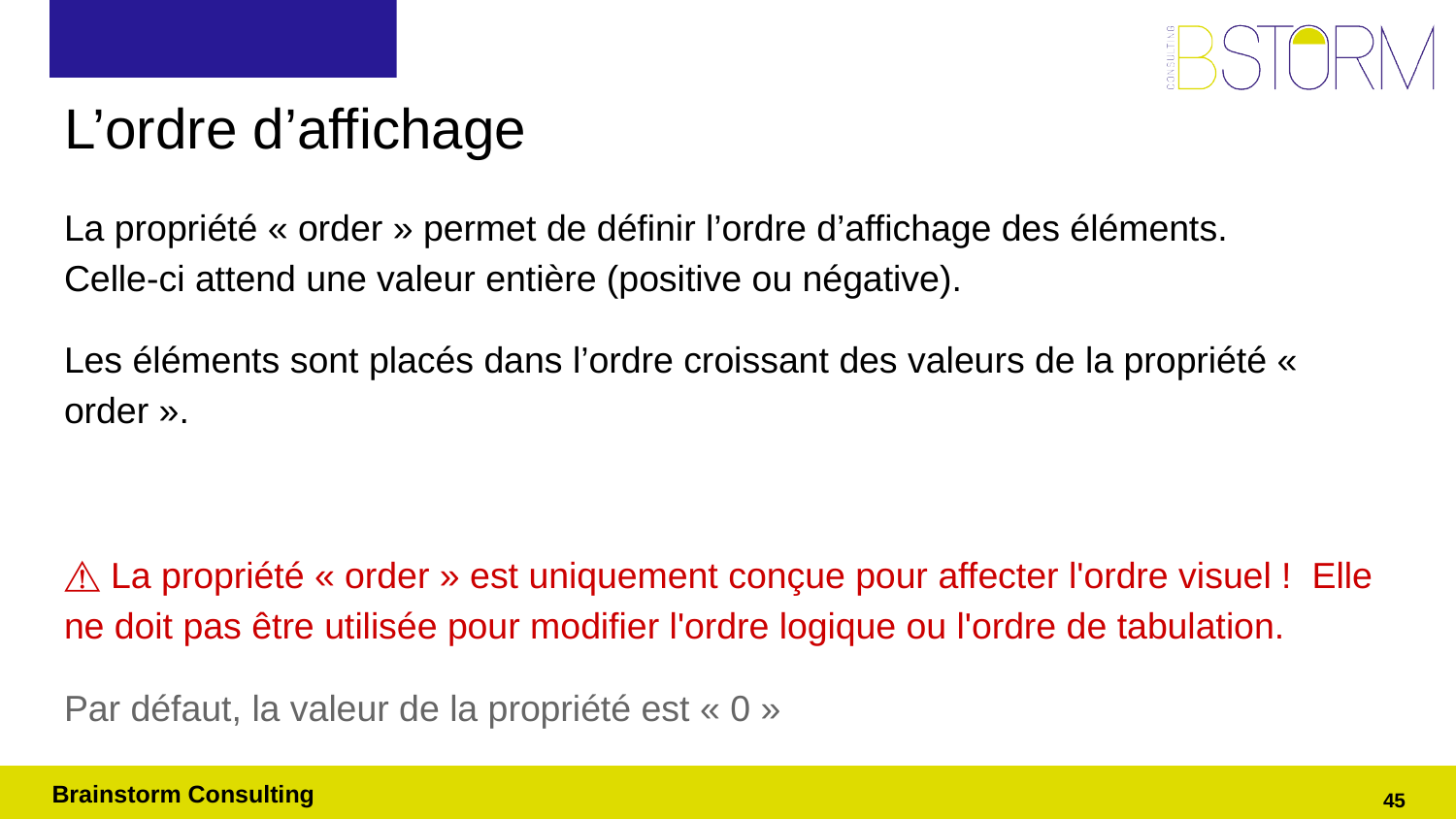

# L’ordre d’affichage
La propriété « order » permet de définir l’ordre d’affichage des éléments.
Celle-ci attend une valeur entière (positive ou négative).
Les éléments sont placés dans l’ordre croissant des valeurs de la propriété « order ».

⚠ La propriété « order » est uniquement conçue pour affecter l'ordre visuel !  Elle ne doit pas être utilisée pour modifier l'ordre logique ou l'ordre de tabulation.
Par défaut, la valeur de la propriété est « 0 »
45